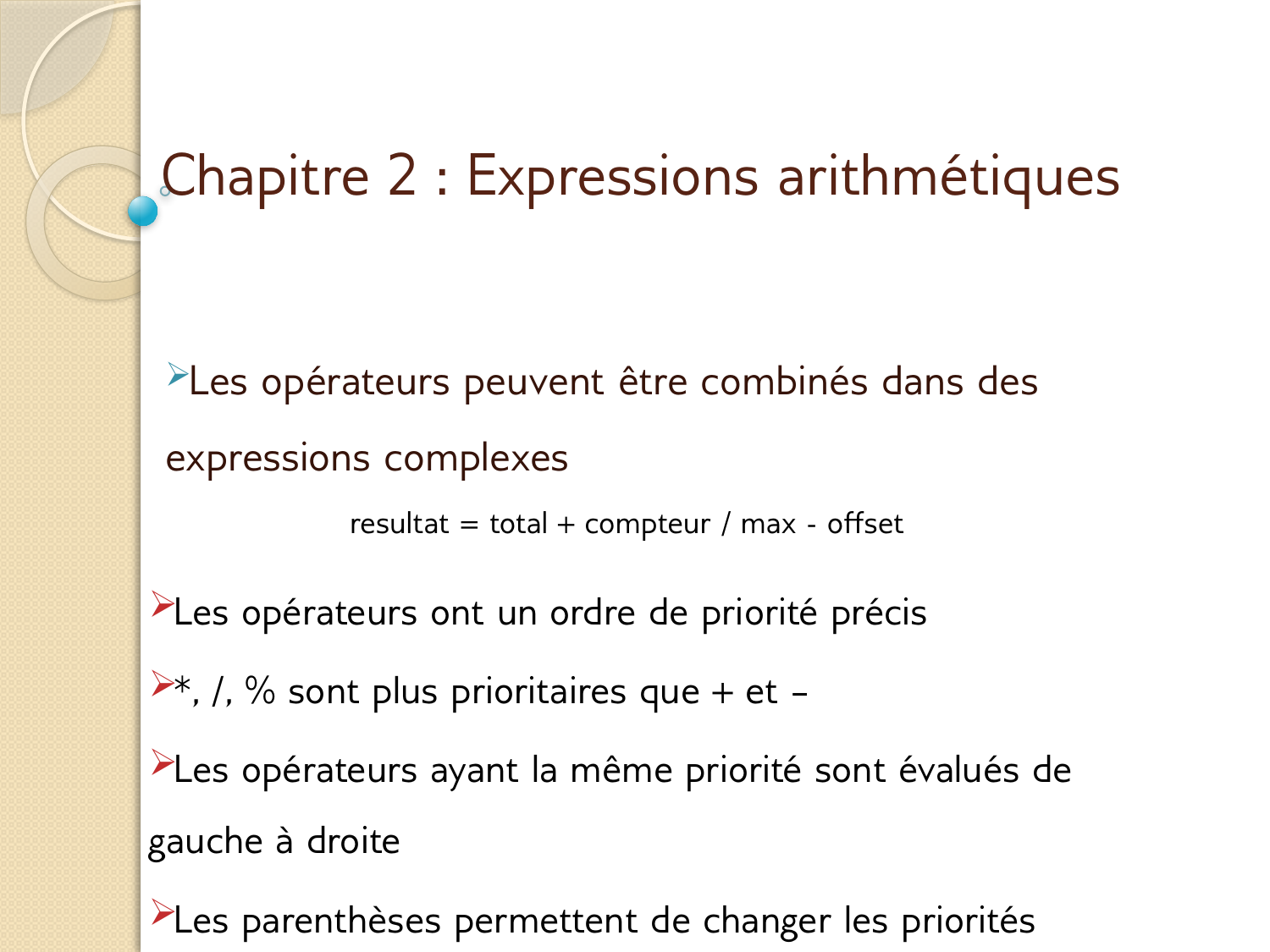

# Chapitre 2 : Expressions arithmétiques
Les opérateurs peuvent être combinés dans des expressions complexes
resultat = total + compteur / max - offset
Les opérateurs ont un ordre de priorité précis
*, /, % sont plus prioritaires que + et –
Les opérateurs ayant la même priorité sont évalués de gauche à droite
Les parenthèses permettent de changer les priorités